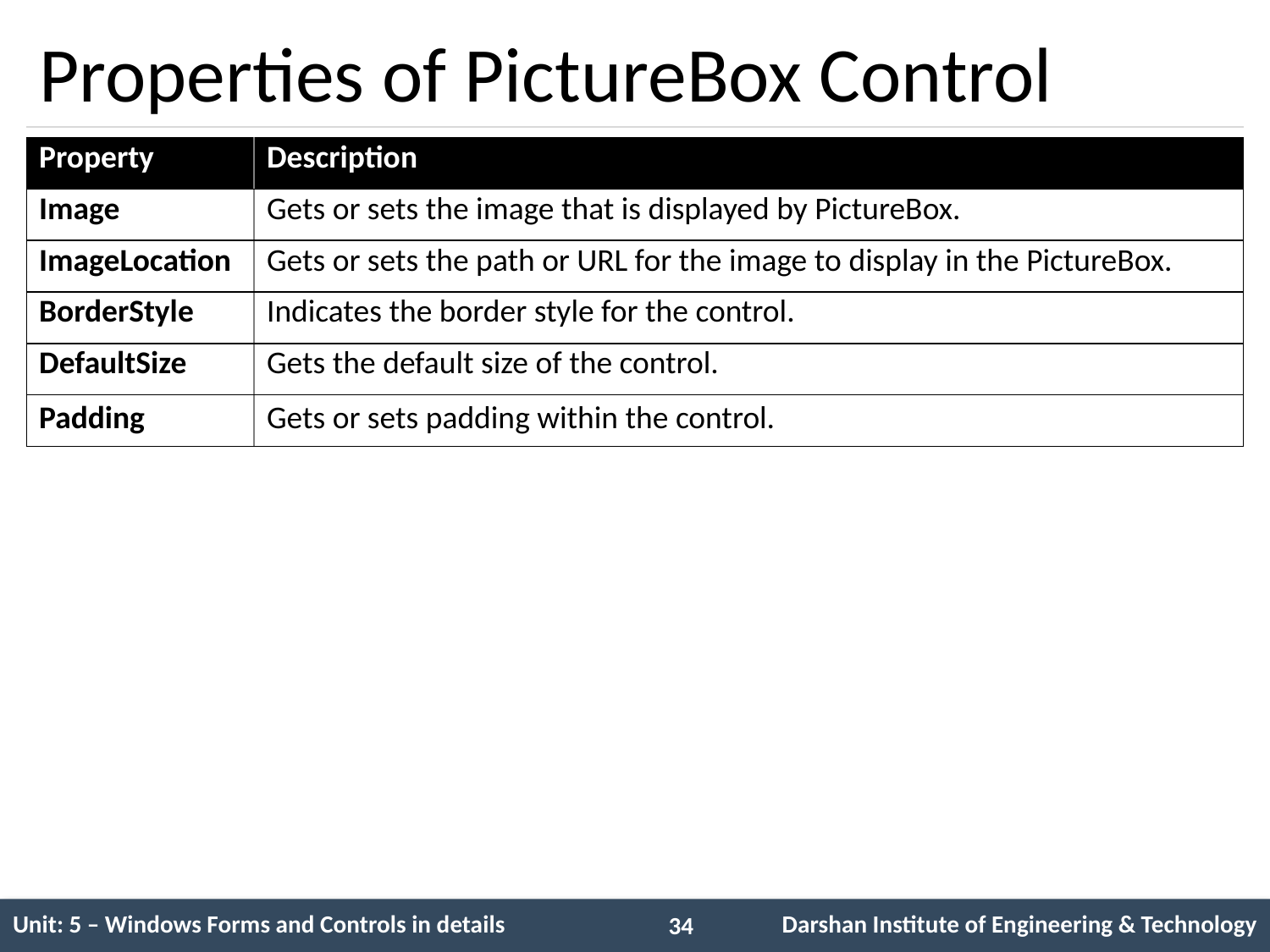

# Properties of PictureBox Control
| Property | Description |
| --- | --- |
| Image | Gets or sets the image that is displayed by PictureBox. |
| ImageLocation | Gets or sets the path or URL for the image to display in the PictureBox. |
| BorderStyle | Indicates the border style for the control. |
| DefaultSize | Gets the default size of the control. |
| Padding | Gets or sets padding within the control. |